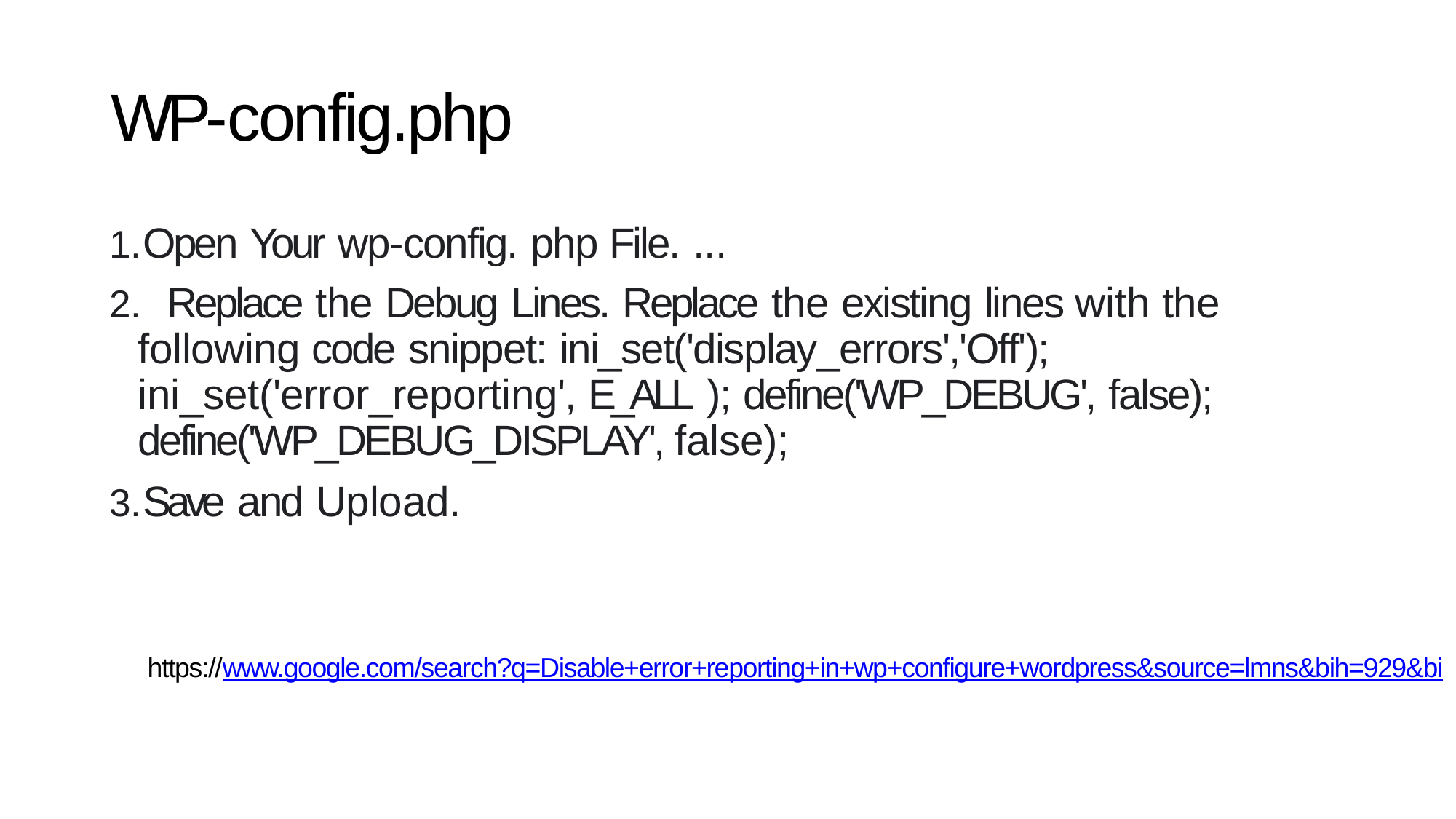

# WP-config.php
Open Your wp-config. php File. ...
	Replace the Debug Lines. Replace the existing lines with the following code snippet: ini_set('display_errors','Off'); ini_set('error_reporting', E_ALL ); define('WP_DEBUG', false); define('WP_DEBUG_DISPLAY', false);
Save and Upload.
https://www.google.com/search?q=Disable+error+reporting+in+wp+configure+wordpress&source=lmns&bih=929&bi